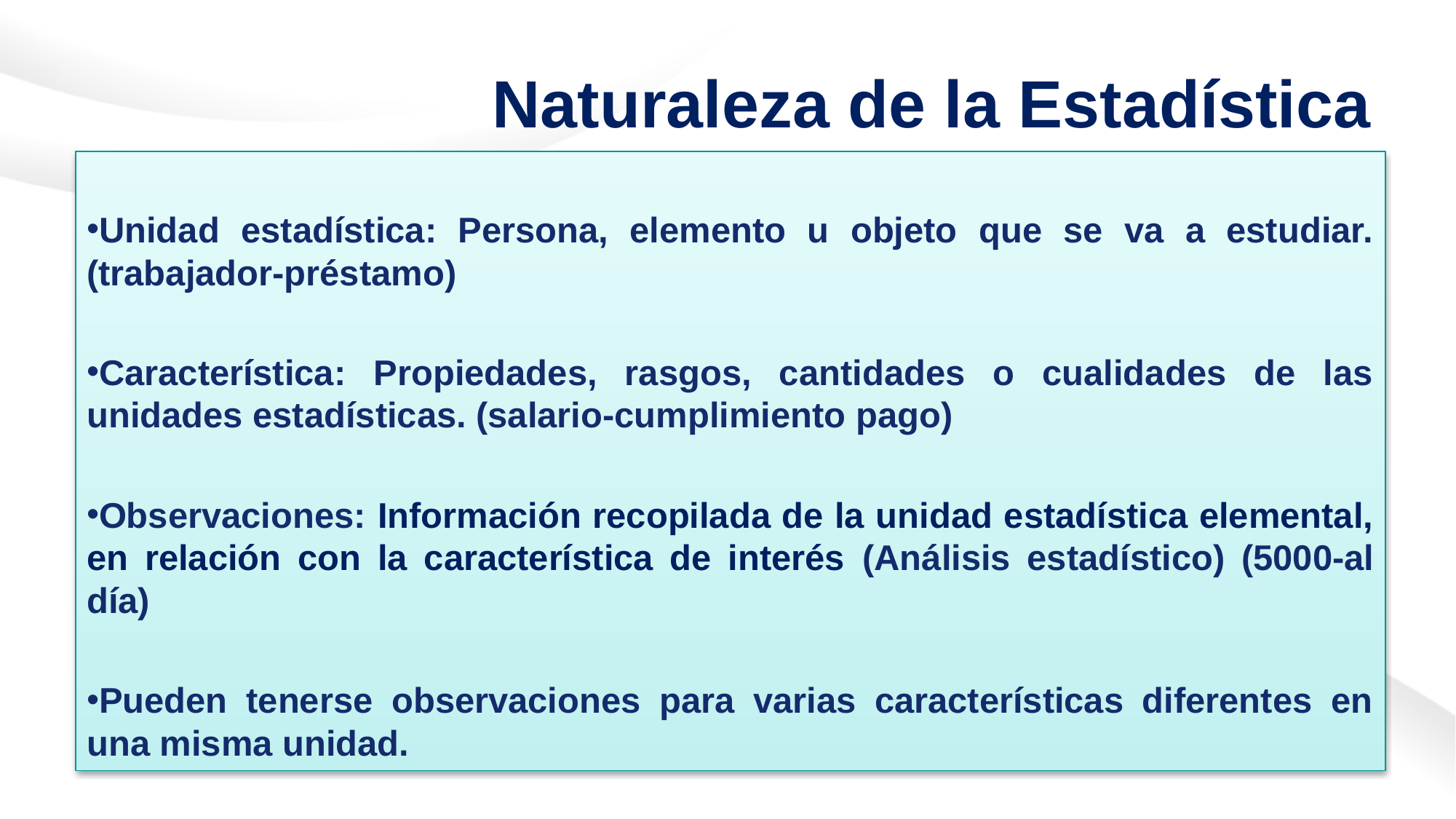

# Naturaleza de la Estadística

Unidad estadística: Persona, elemento u objeto que se va a estudiar. (trabajador-préstamo)

Característica: Propiedades, rasgos, cantidades o cualidades de las unidades estadísticas. (salario-cumplimiento pago)

Observaciones: Información recopilada de la unidad estadística elemental, en relación con la característica de interés (Análisis estadístico) (5000-al día)

Pueden tenerse observaciones para varias características diferentes en una misma unidad.